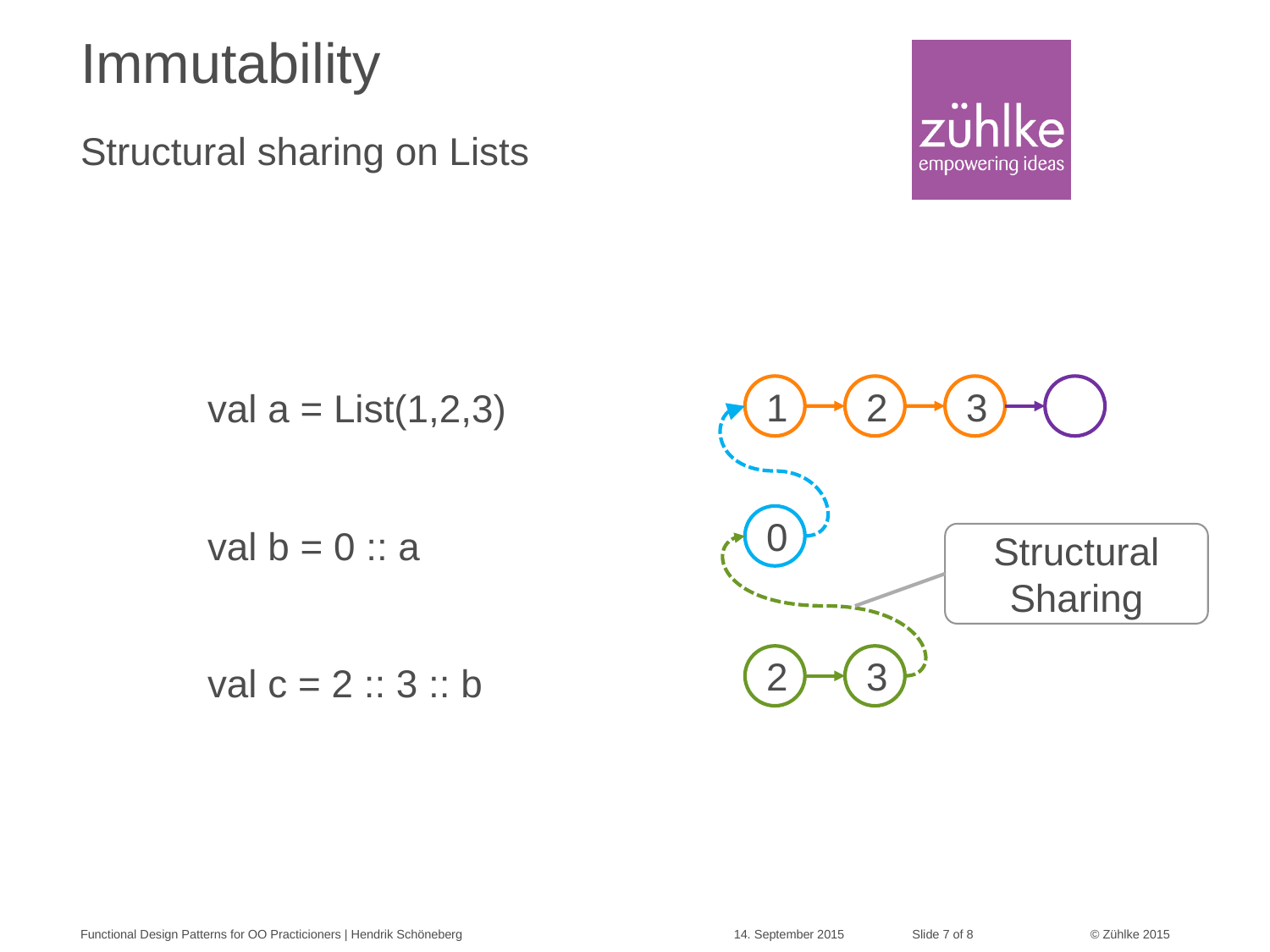

# Immutability
Structural sharing on Lists

	val a = List(1,2,3)

	val b = 0 :: a

	val c = 2 :: 3 :: b
1
2
3

0
Structural Sharing
2
3
Functional Design Patterns for OO Practicioners | Hendrik Schöneberg
14. September 2015
Slide 7 of 8